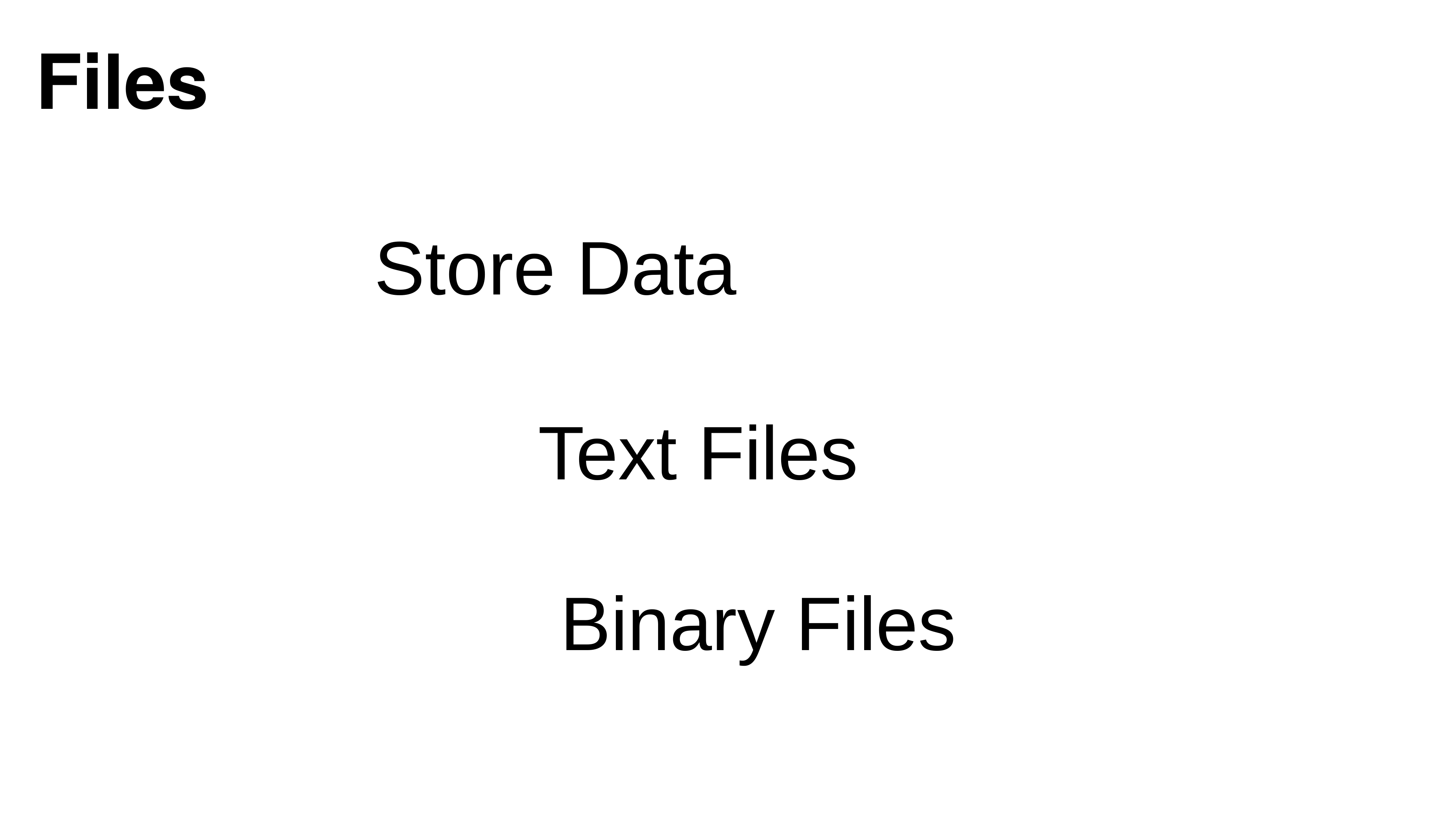

Files
Store Data
Text Files
Binary Files